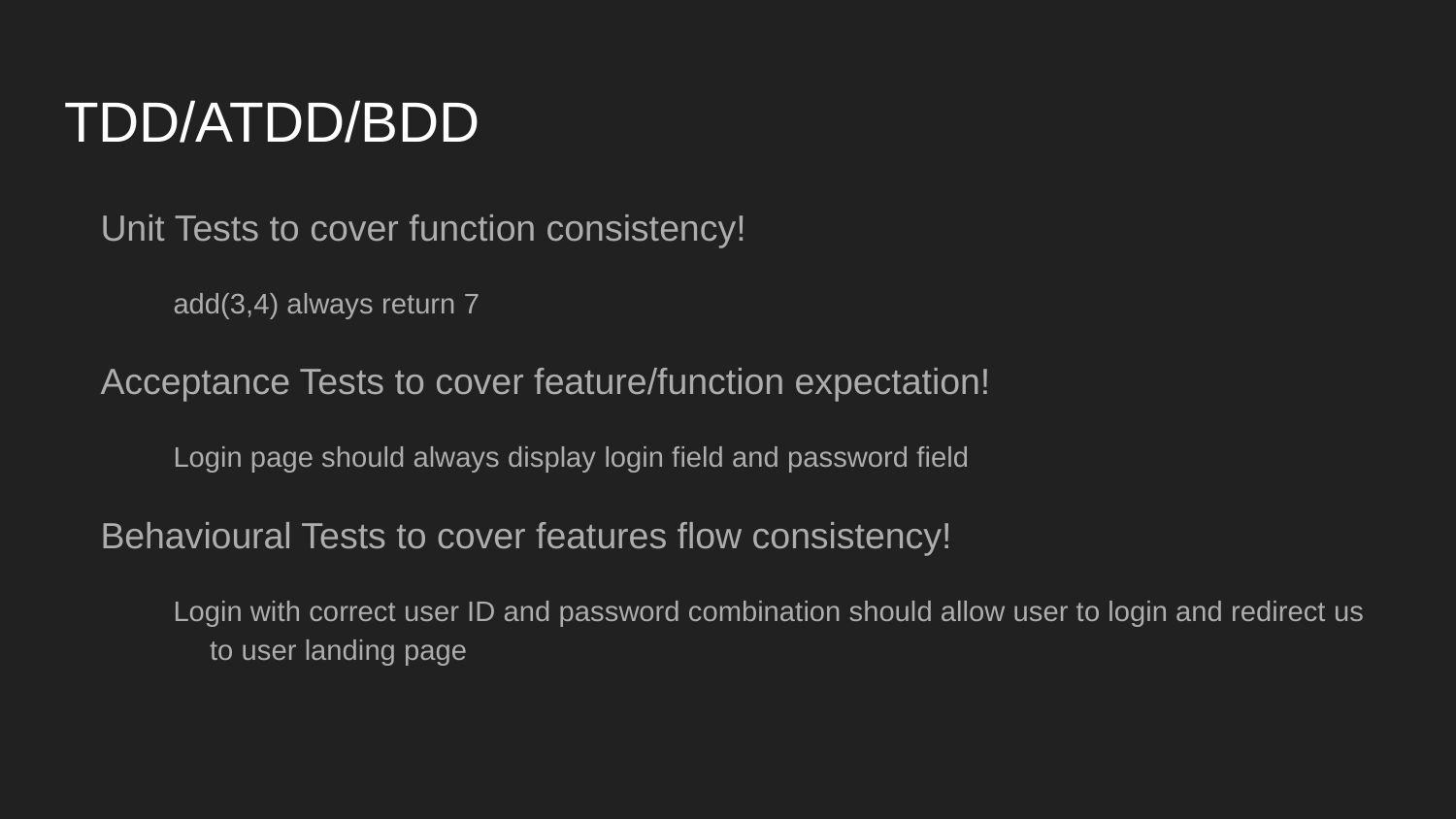

# TDD/ATDD/BDD
Unit Tests to cover function consistency!
add(3,4) always return 7
Acceptance Tests to cover feature/function expectation!
Login page should always display login field and password field
Behavioural Tests to cover features flow consistency!
Login with correct user ID and password combination should allow user to login and redirect us to user landing page